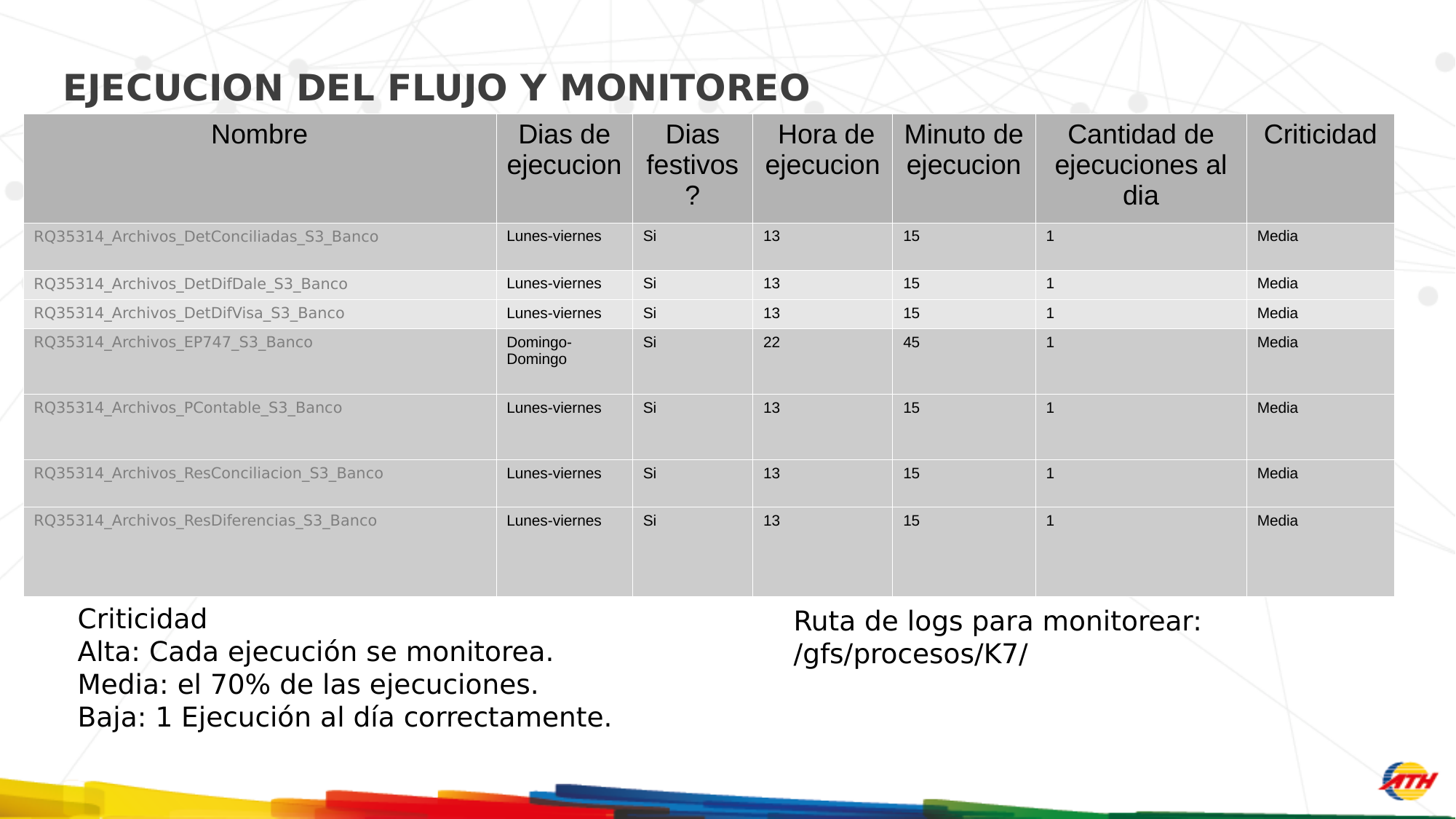

EJECUCION DEL FLUJO Y MONITOREO
| Nombre | Dias de ejecucion | Dias festivos? | Hora de ejecucion | Minuto de ejecucion | Cantidad de ejecuciones al dia | Criticidad |
| --- | --- | --- | --- | --- | --- | --- |
| RQ35314\_Archivos\_DetConciliadas\_S3\_Banco | Lunes-viernes | Si | 13 | 15 | 1 | Media |
| RQ35314\_Archivos\_DetDifDale\_S3\_Banco | Lunes-viernes | Si | 13 | 15 | 1 | Media |
| RQ35314\_Archivos\_DetDifVisa\_S3\_Banco | Lunes-viernes | Si | 13 | 15 | 1 | Media |
| RQ35314\_Archivos\_EP747\_S3\_Banco | Domingo-Domingo | Si | 22 | 45 | 1 | Media |
| RQ35314\_Archivos\_PContable\_S3\_Banco | Lunes-viernes | Si | 13 | 15 | 1 | Media |
| RQ35314\_Archivos\_ResConciliacion\_S3\_Banco | Lunes-viernes | Si | 13 | 15 | 1 | Media |
| RQ35314\_Archivos\_ResDiferencias\_S3\_Banco | Lunes-viernes | Si | 13 | 15 | 1 | Media |
Criticidad
Alta: Cada ejecución se monitorea.
Media: el 70% de las ejecuciones.
Baja: 1 Ejecución al día correctamente.
Ruta de logs para monitorear:
/gfs/procesos/K7/